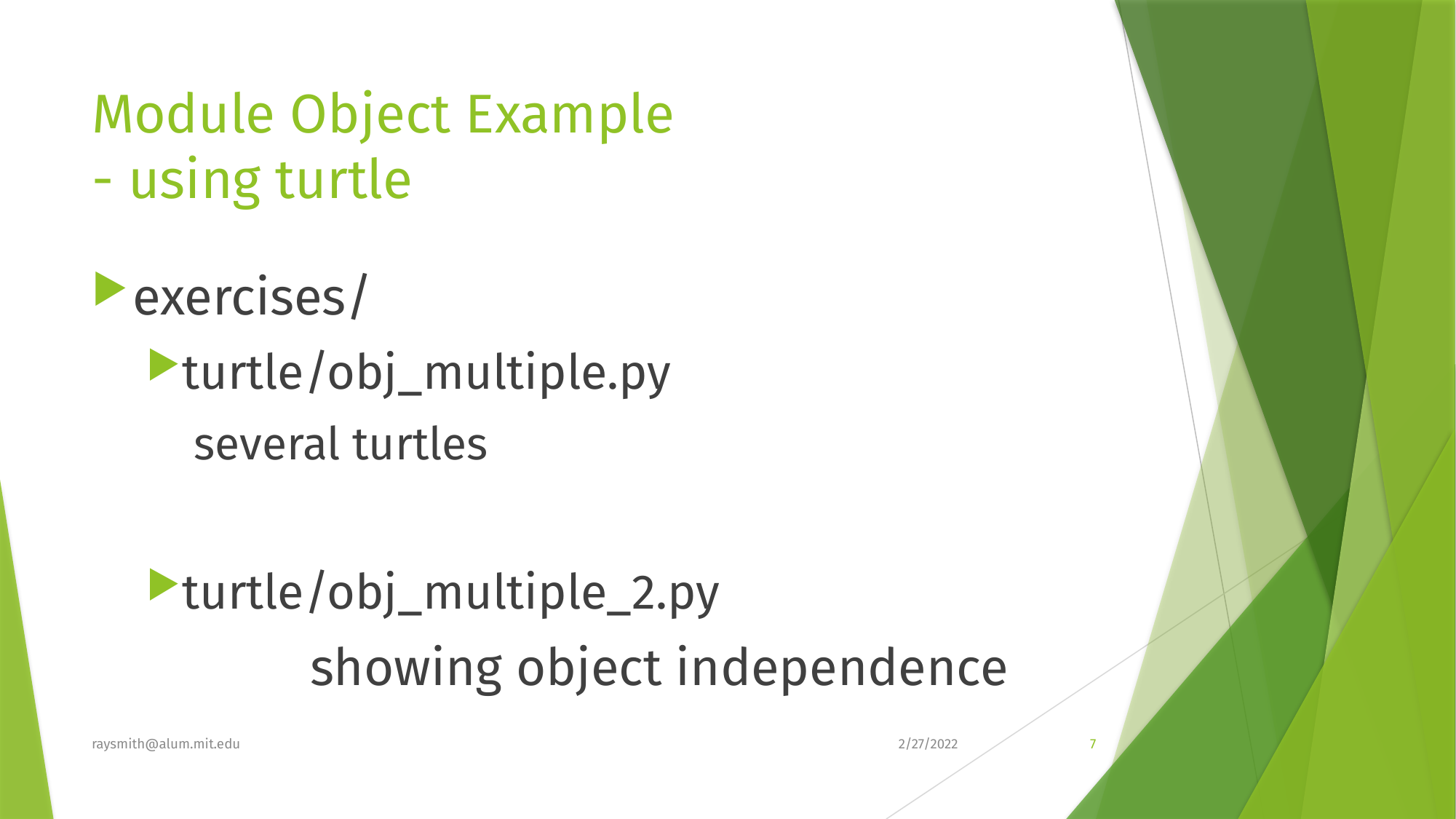

# Module Object Example - using turtle
exercises/
turtle/obj_multiple.py
several turtles

turtle/obj_multiple_2.py
		showing object independence

raysmith@alum.mit.edu
2/27/2022
7